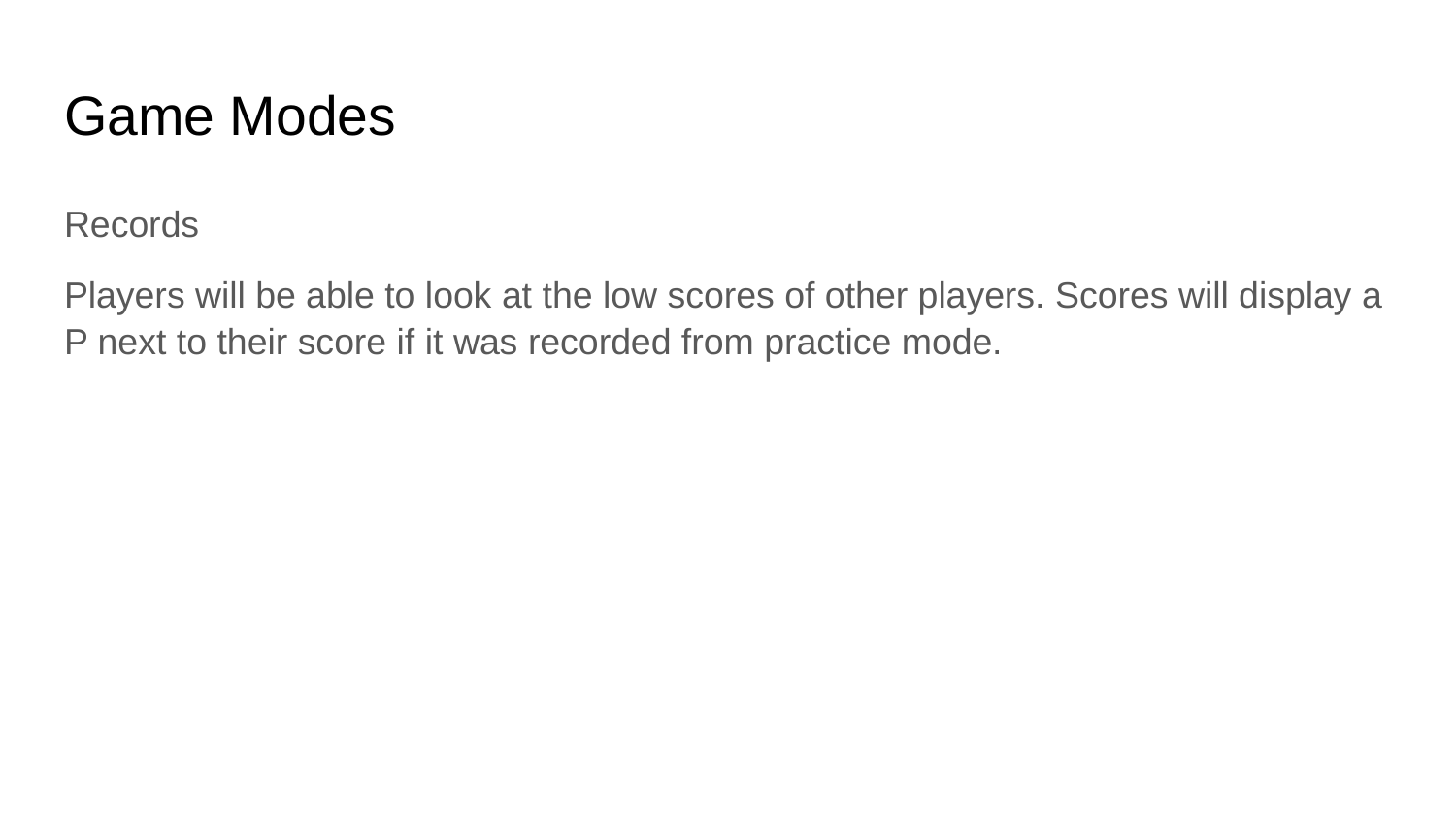

# Game Modes
Records
Players will be able to look at the low scores of other players. Scores will display a P next to their score if it was recorded from practice mode.